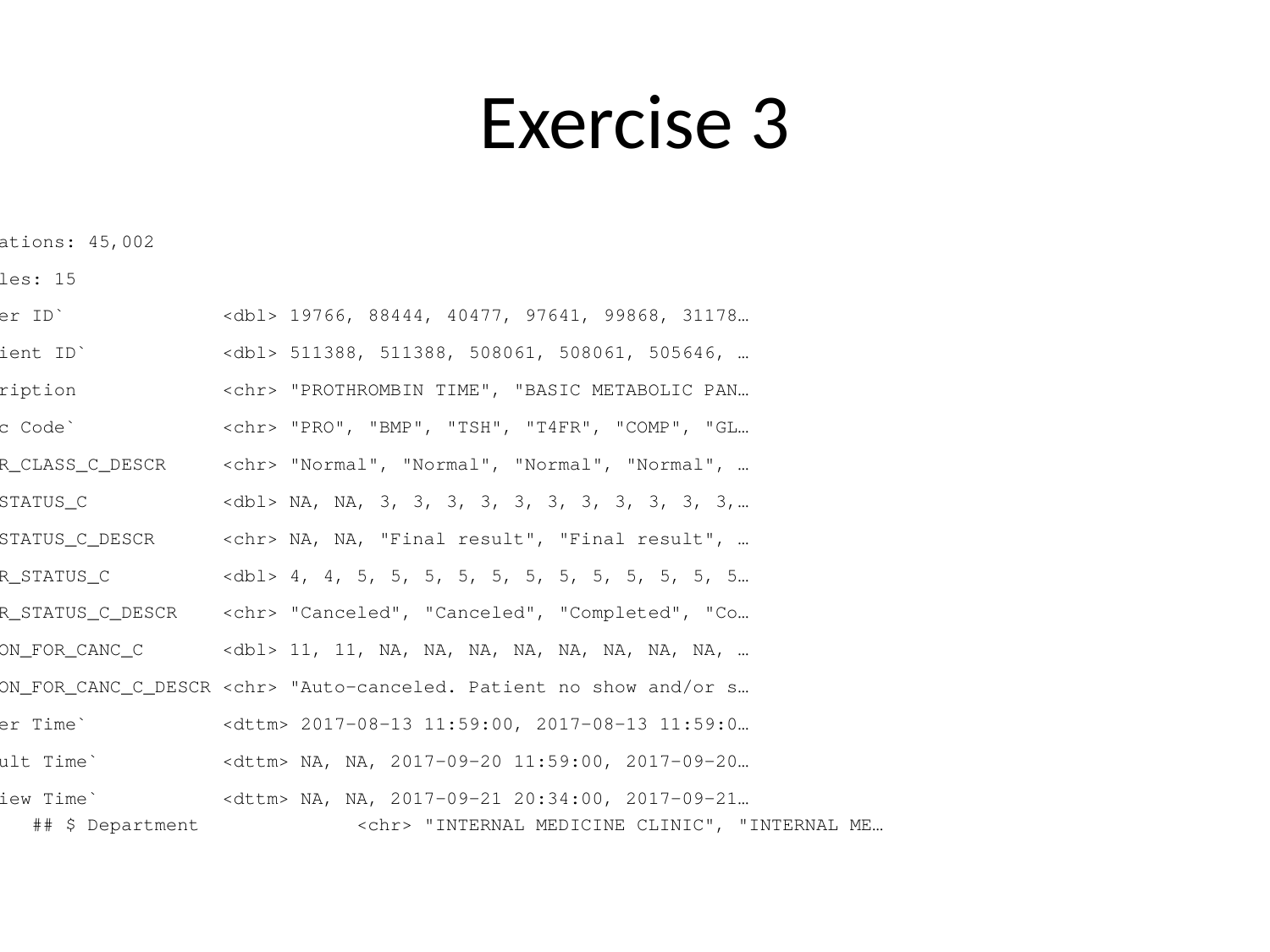

# Exercise 3
## Observations: 45,002
## Variables: 15
## $ `Order ID`              <dbl> 19766, 88444, 40477, 97641, 99868, 31178…
## $ `Patient ID`            <dbl> 511388, 511388, 508061, 508061, 505646, …
## $ Description             <chr> "PROTHROMBIN TIME", "BASIC METABOLIC PAN…
## $ `Proc Code`             <chr> "PRO", "BMP", "TSH", "T4FR", "COMP", "GL…
## $ ORDER_CLASS_C_DESCR     <chr> "Normal", "Normal", "Normal", "Normal", …
## $ LAB_STATUS_C            <dbl> NA, NA, 3, 3, 3, 3, 3, 3, 3, 3, 3, 3, 3,…
## $ LAB_STATUS_C_DESCR      <chr> NA, NA, "Final result", "Final result", …
## $ ORDER_STATUS_C          <dbl> 4, 4, 5, 5, 5, 5, 5, 5, 5, 5, 5, 5, 5, 5…
## $ ORDER_STATUS_C_DESCR    <chr> "Canceled", "Canceled", "Completed", "Co…
## $ REASON_FOR_CANC_C       <dbl> 11, 11, NA, NA, NA, NA, NA, NA, NA, NA, …
## $ REASON_FOR_CANC_C_DESCR <chr> "Auto-canceled. Patient no show and/or s…
## $ `Order Time`            <dttm> 2017-08-13 11:59:00, 2017-08-13 11:59:0…
## $ `Result Time`           <dttm> NA, NA, 2017-09-20 11:59:00, 2017-09-20…
## $ `Review Time`           <dttm> NA, NA, 2017-09-21 20:34:00, 2017-09-21…
## $ Department              <chr> "INTERNAL MEDICINE CLINIC", "INTERNAL ME…